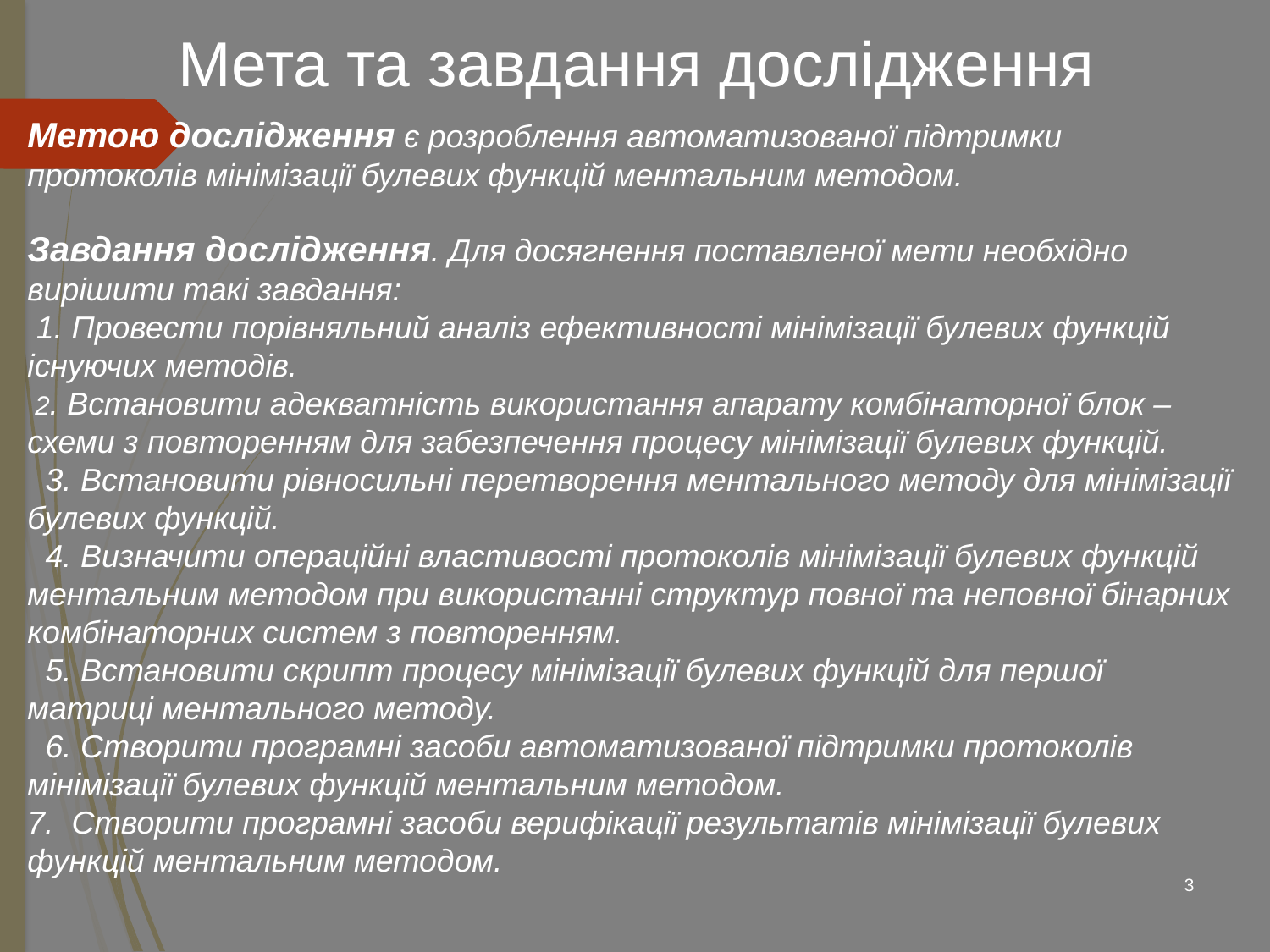

Мета та завдання дослідження
Метою дослідження є розроблення автоматизованої підтримки протоколів мінімізації булевих функцій ментальним методом.

Завдання дослідження. Для досягнення поставленої мети необхідно вирішити такі завдання:
 1. Провести порівняльний аналіз ефективності мінімізації булевих функцій  існуючих методів.
 2. Встановити адекватність використання апарату комбінаторної блок – схеми з повторенням для забезпечення процесу мінімізації булевих функцій.
  3. Встановити рівносильні перетворення ментального методу для мінімізації булевих функцій.
  4. Визначити операційні властивості протоколів мінімізації булевих функцій ментальним методом при використанні структур повної та неповної бінарних комбінаторних систем з повторенням.
  5. Встановити скрипт процесу мінімізації булевих функцій для першої матриці ментального методу.
  6. Створити програмні засоби автоматизованої підтримки протоколів мінімізації булевих функцій ментальним методом.
7.  Створити програмні засоби верифікації результатів мінімізації булевих функцій ментальним методом.
3